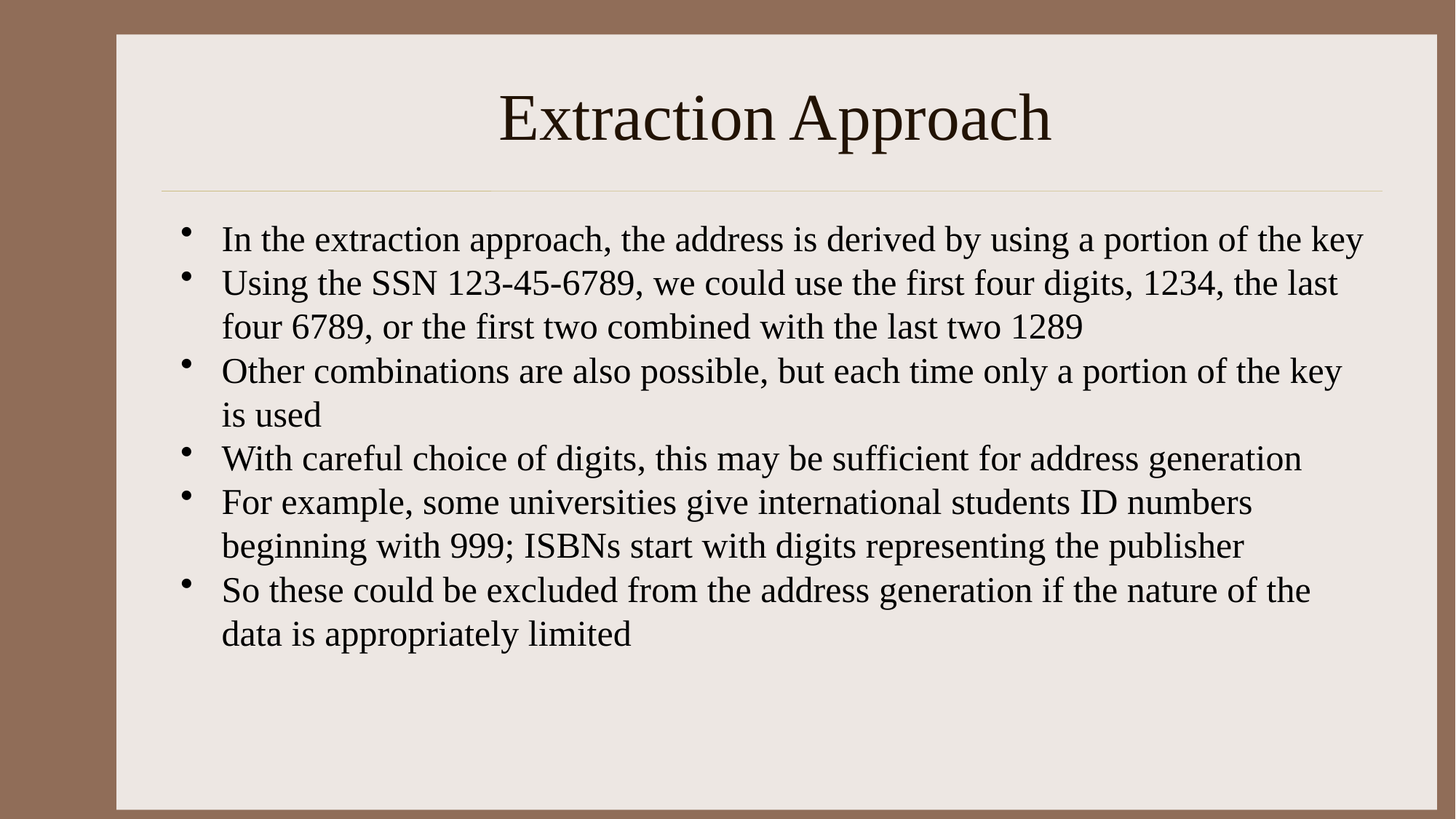

# Extraction Approach
In the extraction approach, the address is derived by using a portion of the key
Using the SSN 123-45-6789, we could use the first four digits, 1234, the last four 6789, or the first two combined with the last two 1289
Other combinations are also possible, but each time only a portion of the key is used
With careful choice of digits, this may be sufficient for address generation
For example, some universities give international students ID numbers beginning with 999; ISBNs start with digits representing the publisher
So these could be excluded from the address generation if the nature of the data is appropriately limited